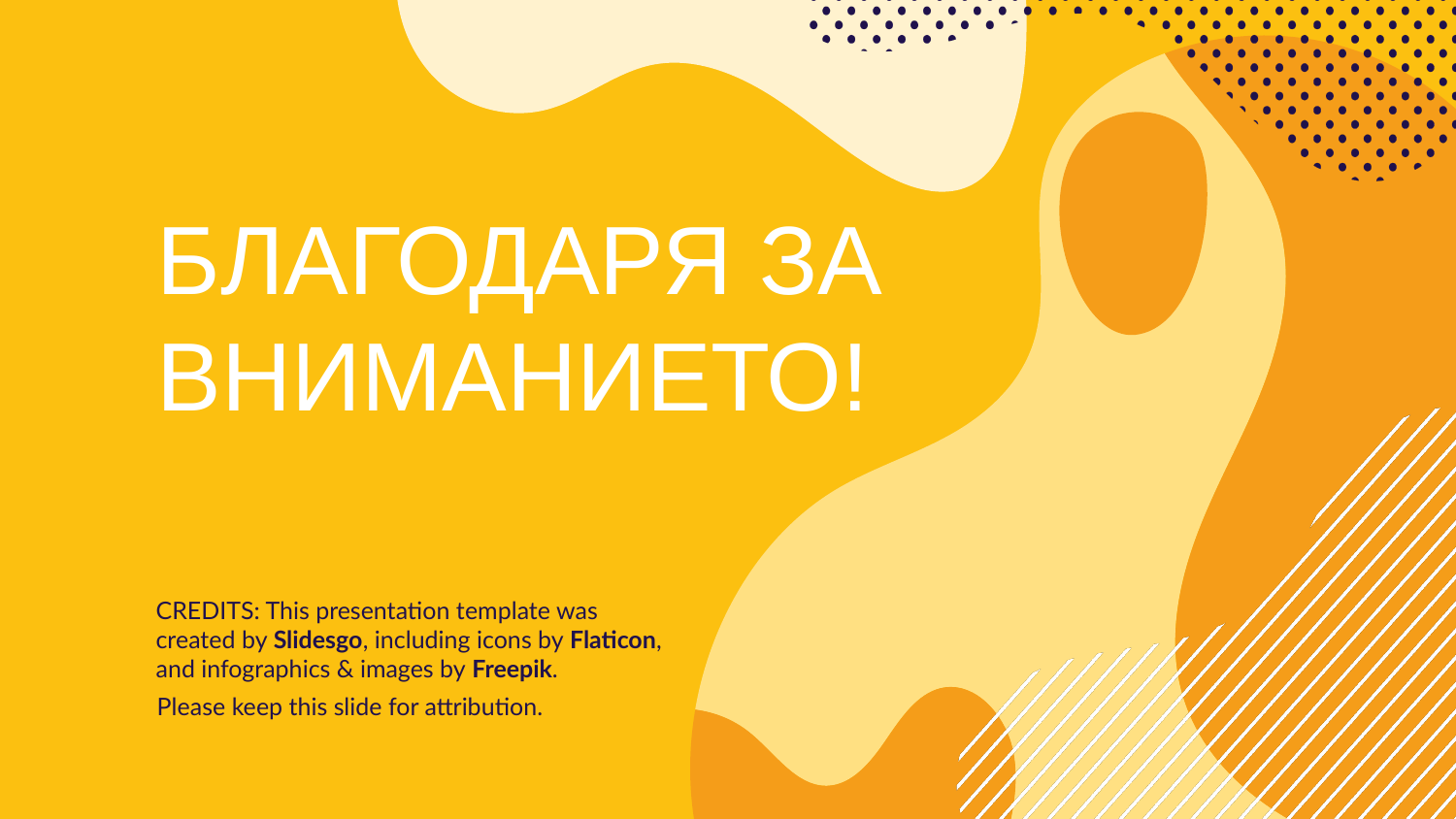

# БЛАГОДАРЯ ЗА ВНИМАНИЕТО!
Please keep this slide for attribution.